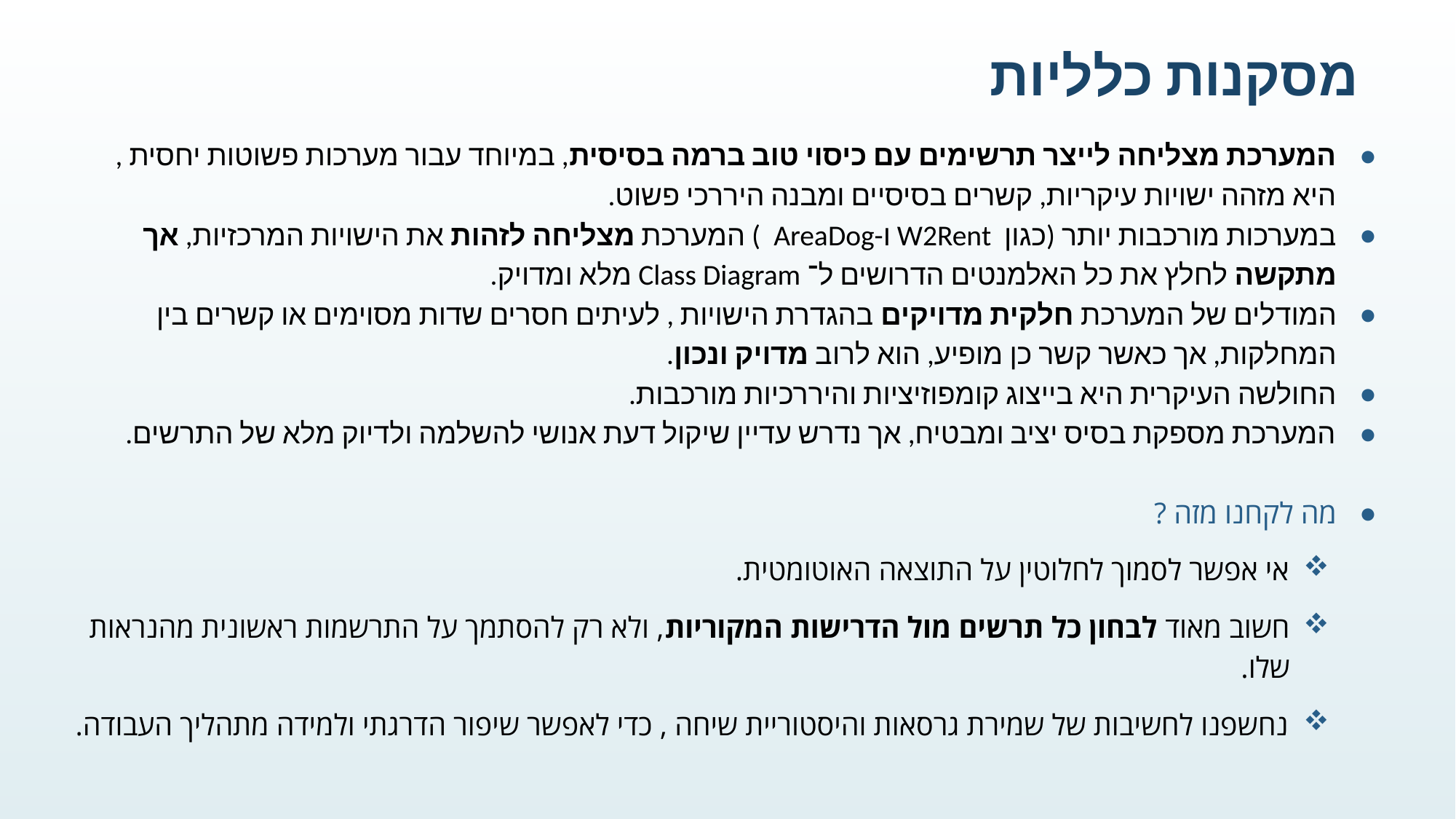

# מסקנות כלליות
המערכת מצליחה לייצר תרשימים עם כיסוי טוב ברמה בסיסית, במיוחד עבור מערכות פשוטות יחסית , היא מזהה ישויות עיקריות, קשרים בסיסיים ומבנה היררכי פשוט.
במערכות מורכבות יותר (כגון  W2Rent ו-AreaDog  ) המערכת מצליחה לזהות את הישויות המרכזיות, אך מתקשה לחלץ את כל האלמנטים הדרושים ל־ Class Diagram מלא ומדויק.
המודלים של המערכת חלקית מדויקים בהגדרת הישויות , לעיתים חסרים שדות מסוימים או קשרים בין המחלקות, אך כאשר קשר כן מופיע, הוא לרוב מדויק ונכון.
החולשה העיקרית היא בייצוג קומפוזיציות והיררכיות מורכבות.
המערכת מספקת בסיס יציב ומבטיח, אך נדרש עדיין שיקול דעת אנושי להשלמה ולדיוק מלא של התרשים.

מה לקחנו מזה ?
אי אפשר לסמוך לחלוטין על התוצאה האוטומטית.
חשוב מאוד לבחון כל תרשים מול הדרישות המקוריות, ולא רק להסתמך על התרשמות ראשונית מהנראות שלו.
נחשפנו לחשיבות של שמירת גרסאות והיסטוריית שיחה , כדי לאפשר שיפור הדרגתי ולמידה מתהליך העבודה.